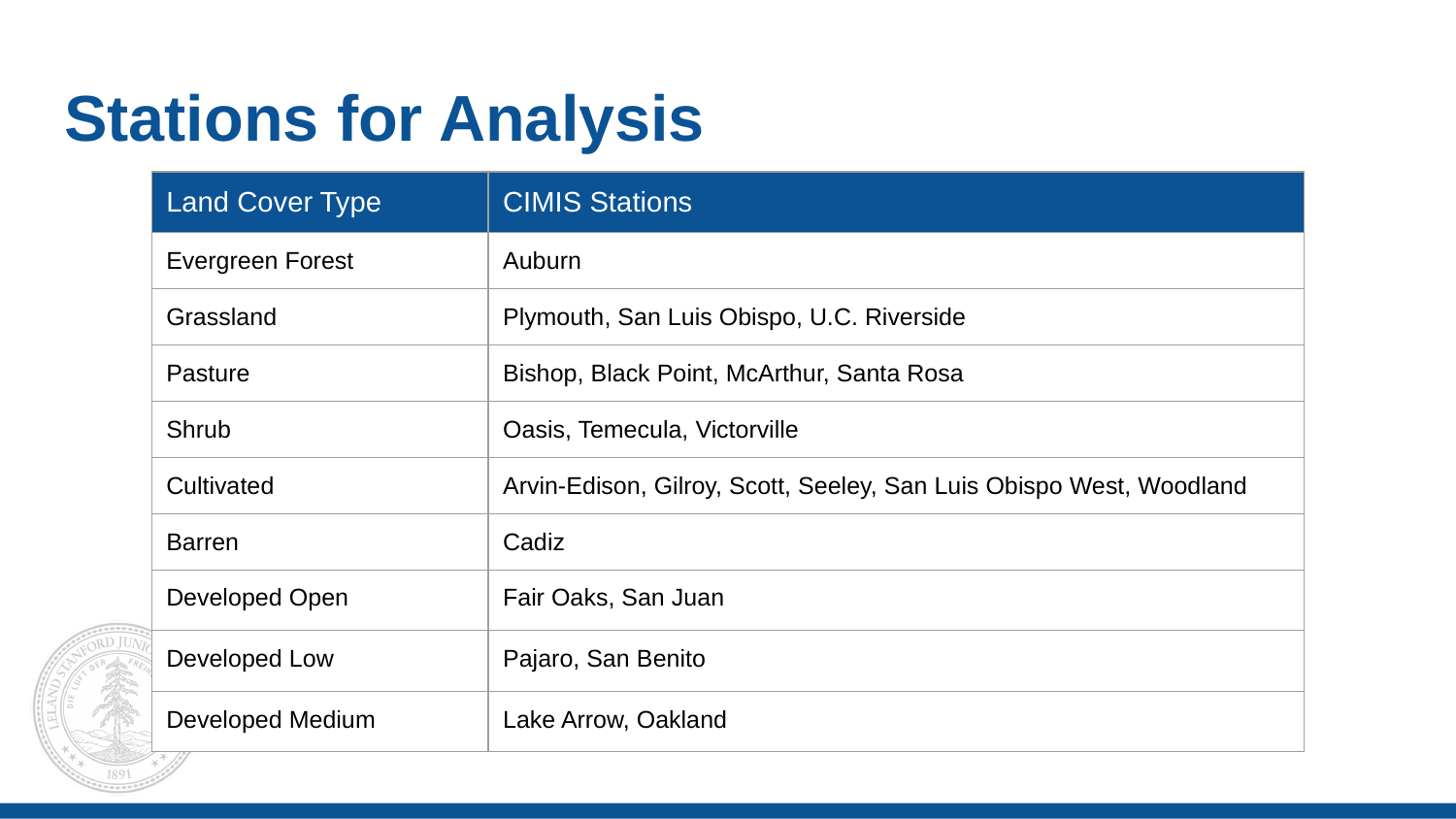

# Stations for Analysis
| Land Cover Type | CIMIS Stations |
| --- | --- |
| Evergreen Forest | Auburn |
| Grassland | Plymouth, San Luis Obispo, U.C. Riverside |
| Pasture | Bishop, Black Point, McArthur, Santa Rosa |
| Shrub | Oasis, Temecula, Victorville |
| Cultivated | Arvin-Edison, Gilroy, Scott, Seeley, San Luis Obispo West, Woodland |
| Barren | Cadiz |
| Developed Open | Fair Oaks, San Juan |
| Developed Low | Pajaro, San Benito |
| Developed Medium | Lake Arrow, Oakland |